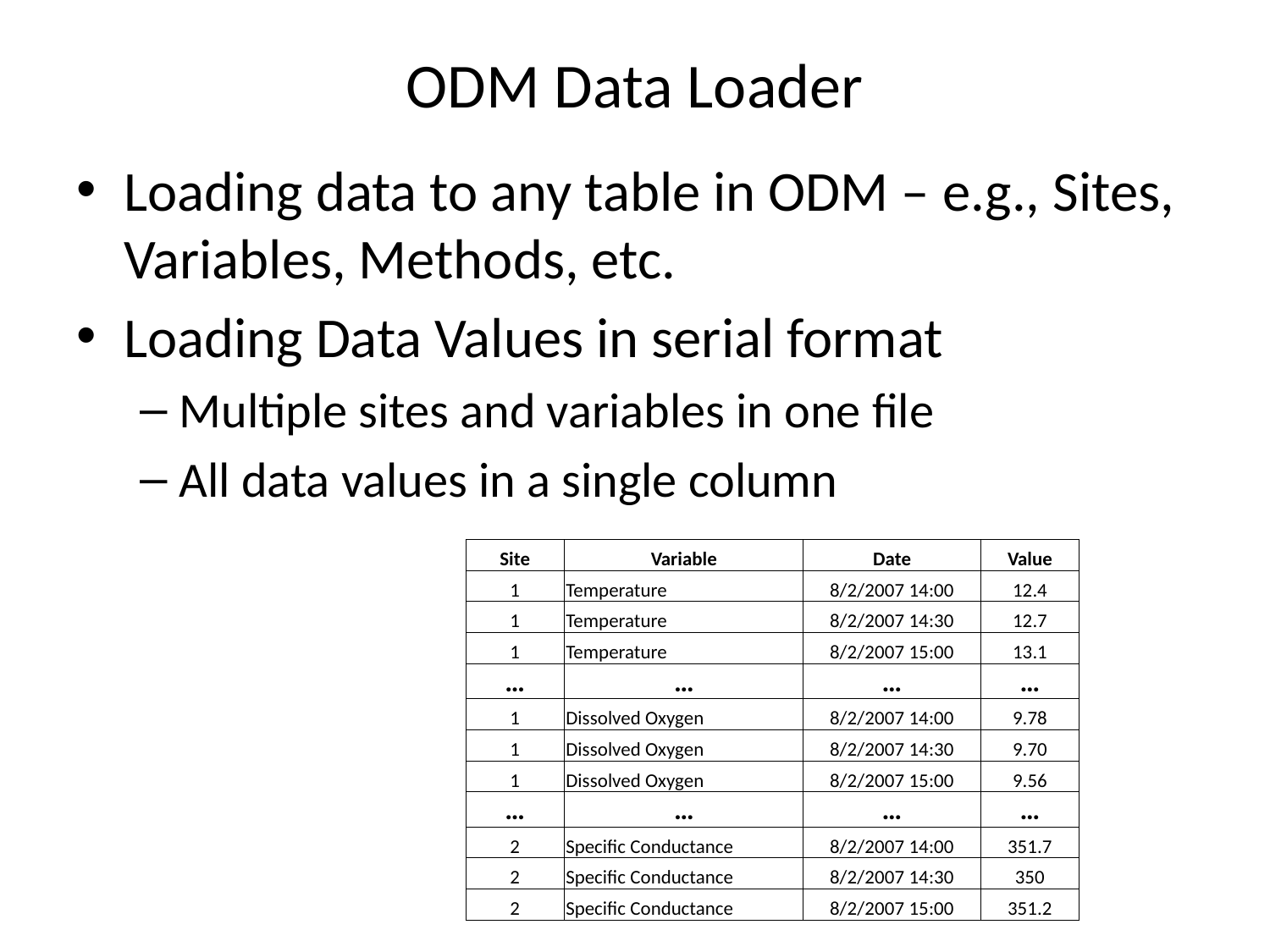

# ODM Data Loader
Loading data to any table in ODM – e.g., Sites, Variables, Methods, etc.
Loading Data Values in serial format
Multiple sites and variables in one file
All data values in a single column
| Site | Variable | Date | Value |
| --- | --- | --- | --- |
| 1 | Temperature | 8/2/2007 14:00 | 12.4 |
| 1 | Temperature | 8/2/2007 14:30 | 12.7 |
| 1 | Temperature | 8/2/2007 15:00 | 13.1 |
| … | … | … | … |
| 1 | Dissolved Oxygen | 8/2/2007 14:00 | 9.78 |
| 1 | Dissolved Oxygen | 8/2/2007 14:30 | 9.70 |
| 1 | Dissolved Oxygen | 8/2/2007 15:00 | 9.56 |
| … | … | … | … |
| 2 | Specific Conductance | 8/2/2007 14:00 | 351.7 |
| 2 | Specific Conductance | 8/2/2007 14:30 | 350 |
| 2 | Specific Conductance | 8/2/2007 15:00 | 351.2 |